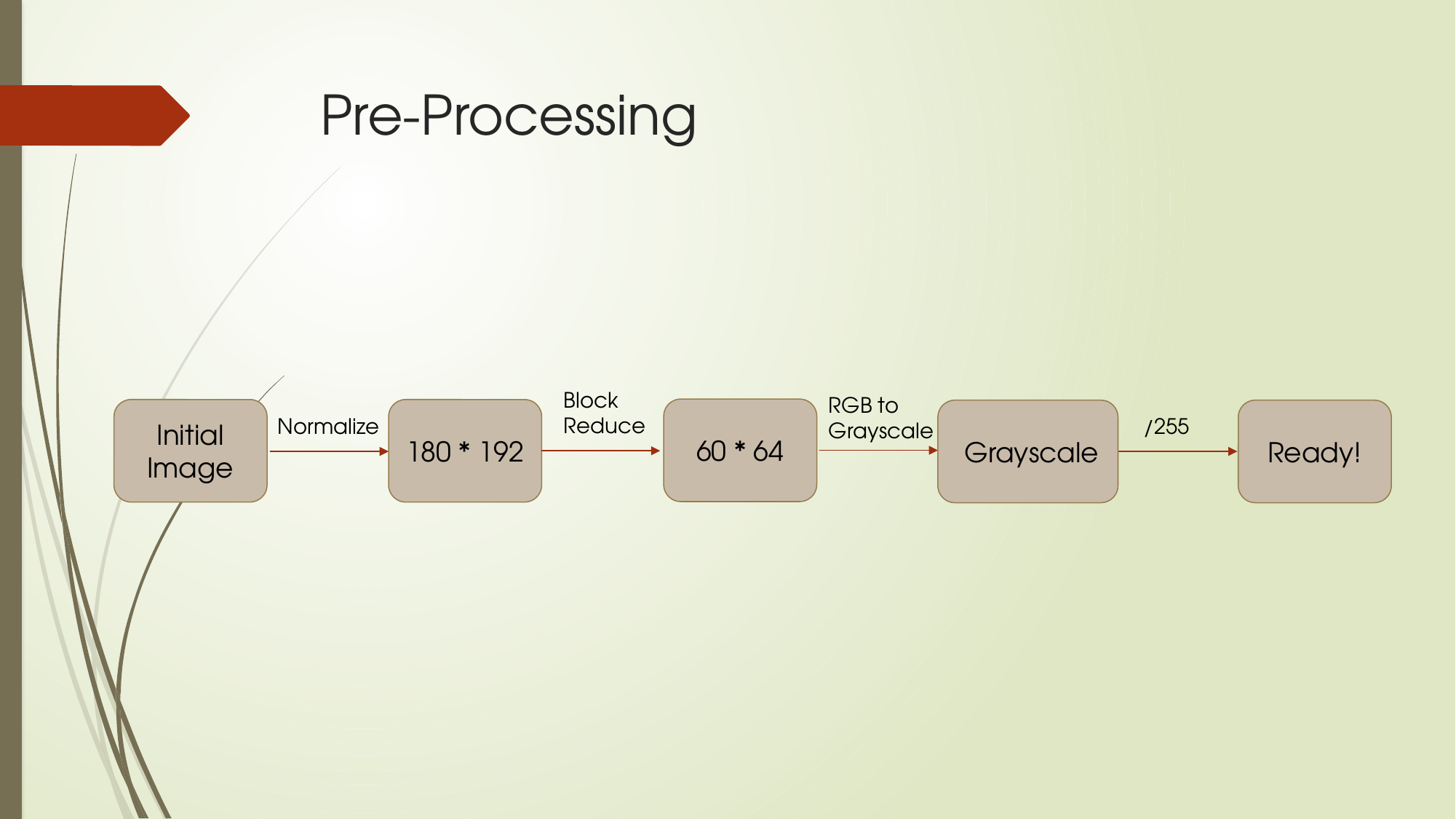

# Pre-Processing
Block
Reduce
RGB to
Grayscale
60 * 64
Initial Image
180 * 192
Ready!
 Grayscale
/255
Normalize